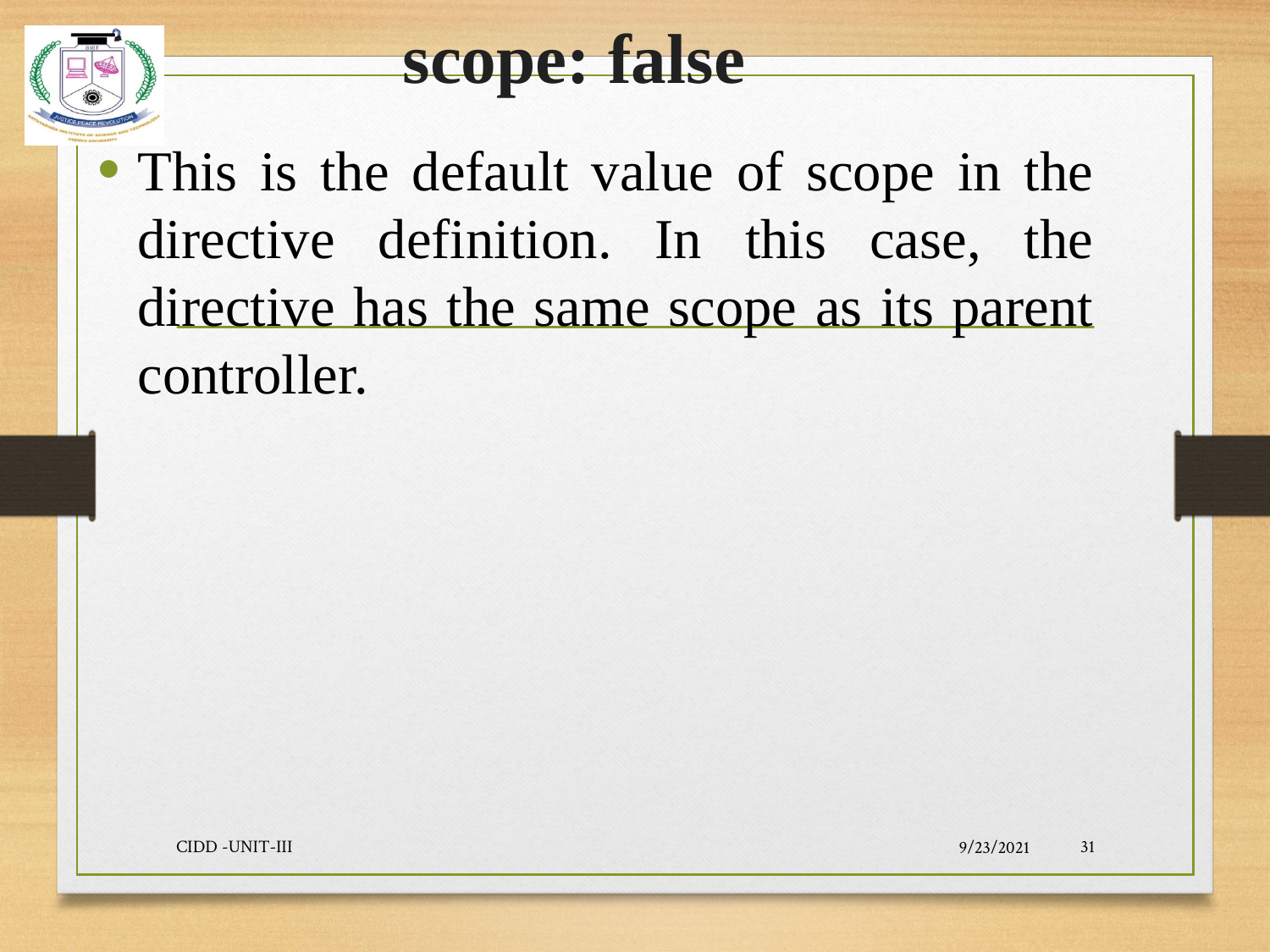

# scope: false
This is the default value of scope in the directive definition. In this case, the directive has the same scope as its parent controller.

CIDD -UNIT-III
9/23/2021
31